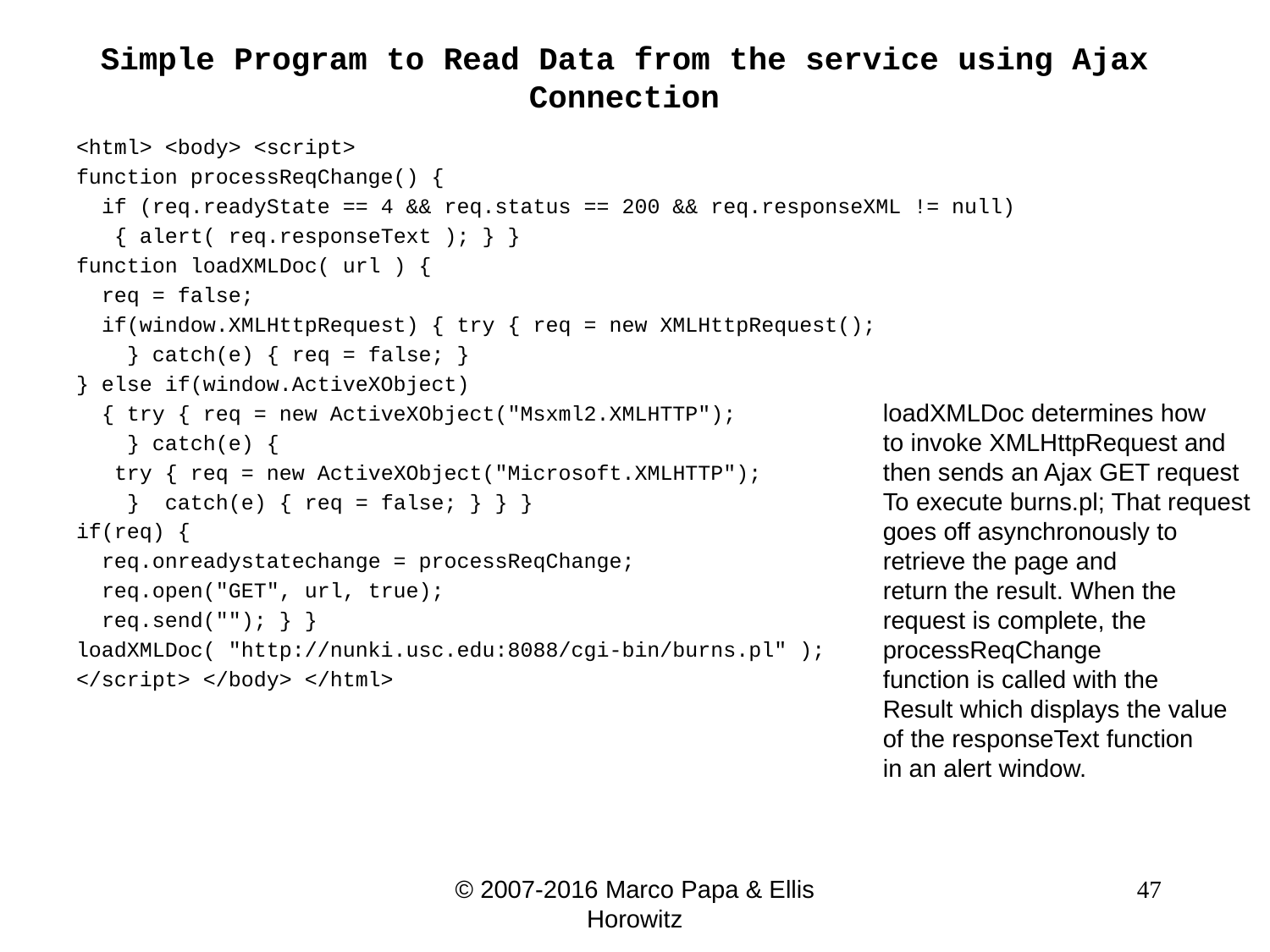

# Simple Program to Read Data from the service using Ajax Connection
<html> <body> <script>
function processReqChange() {
  if (req.readyState == 4 && req.status == 200 && req.responseXML != null)
   { alert( req.responseText ); } }
function loadXMLDoc( url ) {
  req = false;
  if(window.XMLHttpRequest) { try { req = new XMLHttpRequest();
    } catch(e) { req = false; }
} else if(window.ActiveXObject)
  { try { req = new ActiveXObject("Msxml2.XMLHTTP");
    } catch(e) {
   try { req = new ActiveXObject("Microsoft.XMLHTTP");
    }  catch(e) { req = false; } } }
if(req) {
  req.onreadystatechange = processReqChange;
  req.open("GET", url, true);
  req.send(""); } }
loadXMLDoc( "http://nunki.usc.edu:8088/cgi-bin/burns.pl" );
</script> </body> </html>
loadXMLDoc determines how
to invoke XMLHttpRequest and
then sends an Ajax GET request
To execute burns.pl; That request
goes off asynchronously to
retrieve the page and
return the result. When the
request is complete, the
processReqChange
function is called with the
Result which displays the value
of the responseText function
in an alert window.
© 2007-2016 Marco Papa & Ellis Horowitz
             47